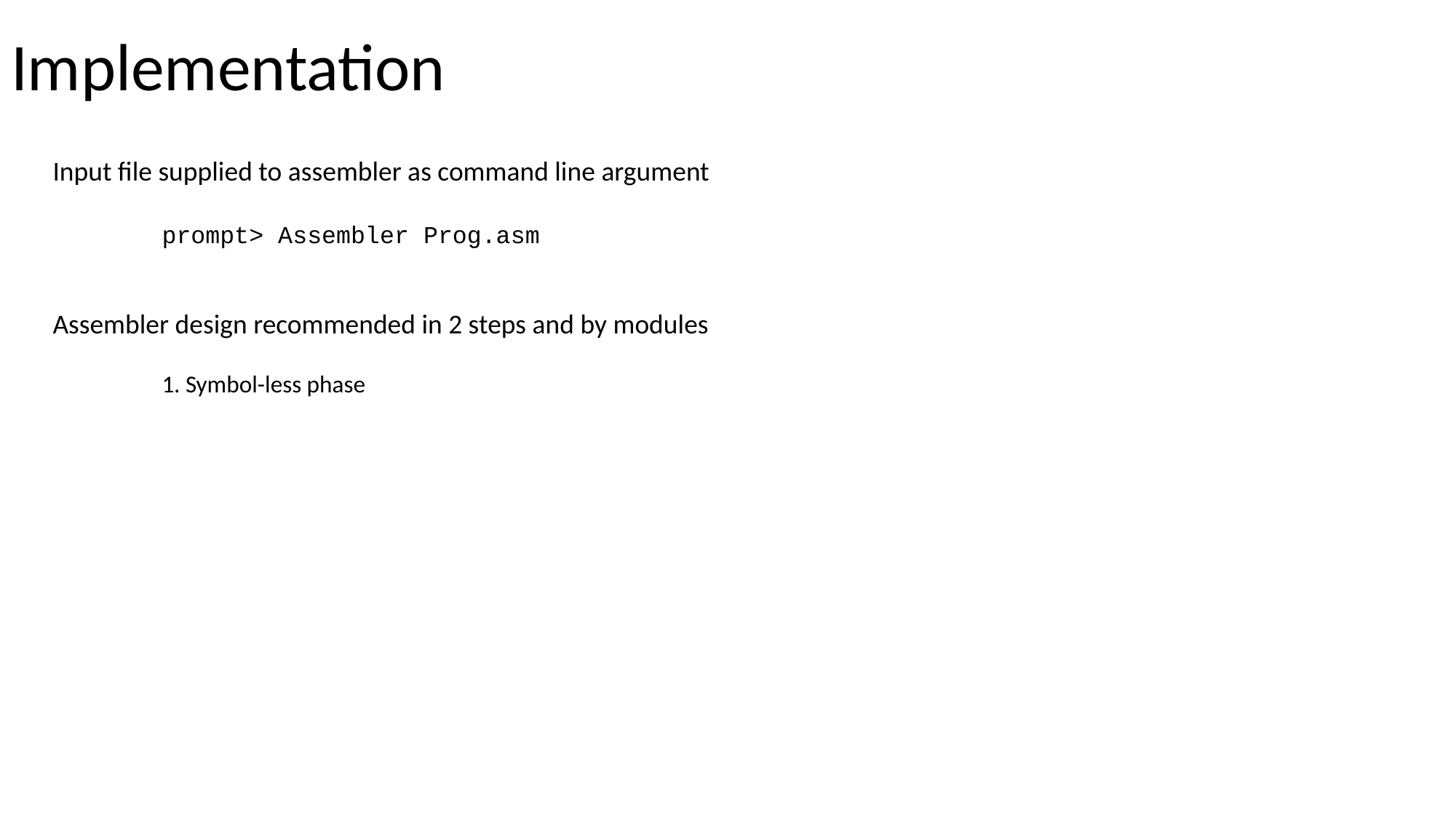

# Implementation
Input file supplied to assembler as command line argument

	prompt> Assembler Prog.asm

Assembler design recommended in 2 steps and by modules

	1. Symbol-less phase

		a) Parser: parses the input

		b) Converter: provides the binary codes of all the assembly mnemonics

	2. Symbol version

		a) SymbolTable: handles symbols

	All within one main program: drives the entire translation process